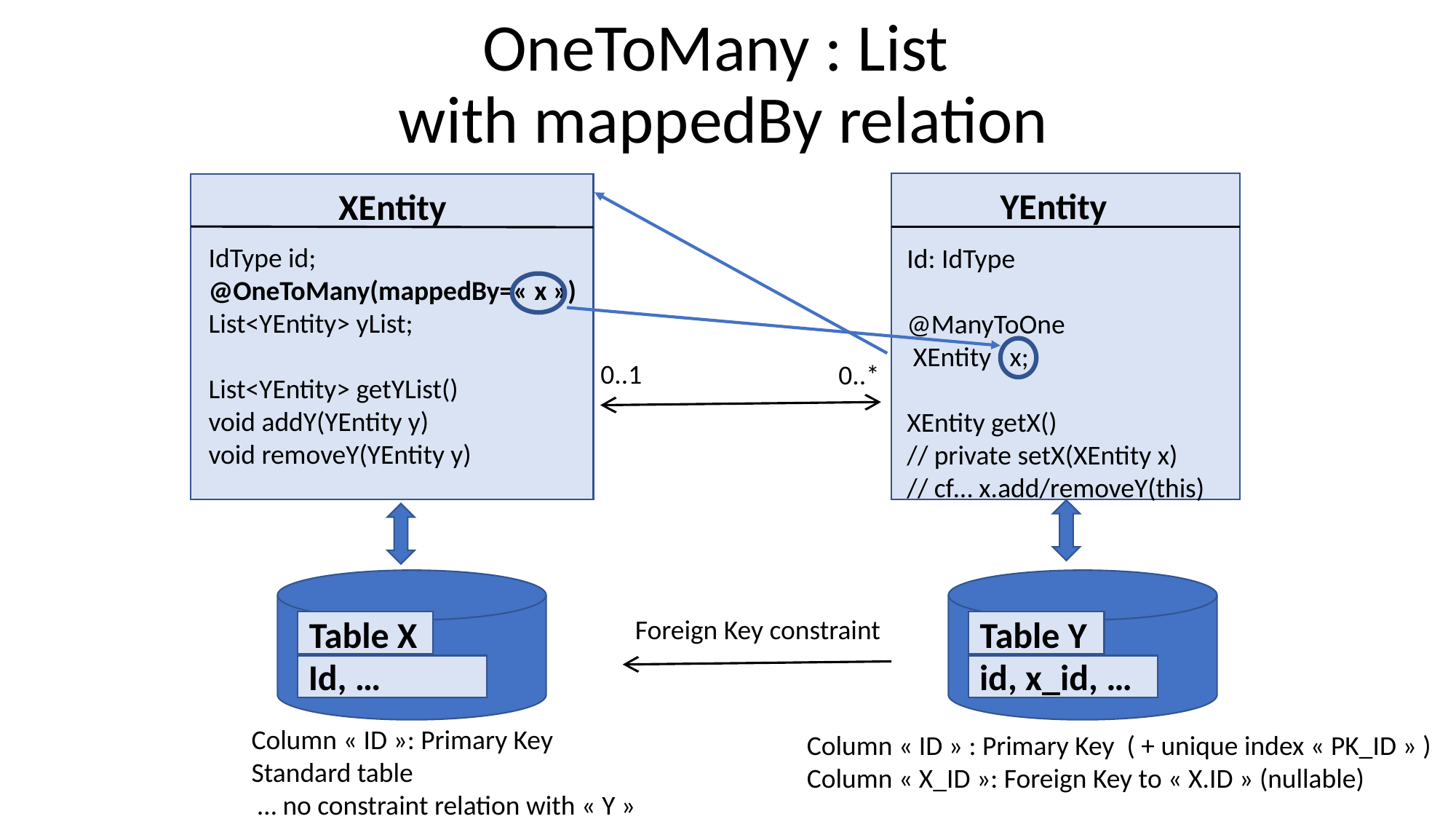

# OneToMany : List with mappedBy relation

YEntity
XEntity
IdType id;
@OneToMany(mappedBy=« x »)
List<YEntity> yList;

List<YEntity> getYList()
void addY(YEntity y)
void removeY(YEntity y)

Id: IdType

@ManyToOne
 XEntity   x;

XEntity getX()
// private setX(XEntity x)
// cf… x.add/removeY(this)

0..1
0..*

Table X
Table Y
Foreign Key constraint

Id, …
id, x_id, …

Column « ID »: Primary Key
Standard table
 … no constraint relation with « Y »
Column « ID » : Primary Key  ( + unique index « PK_ID » )
Column « X_ID »: Foreign Key to « X.ID » (nullable)